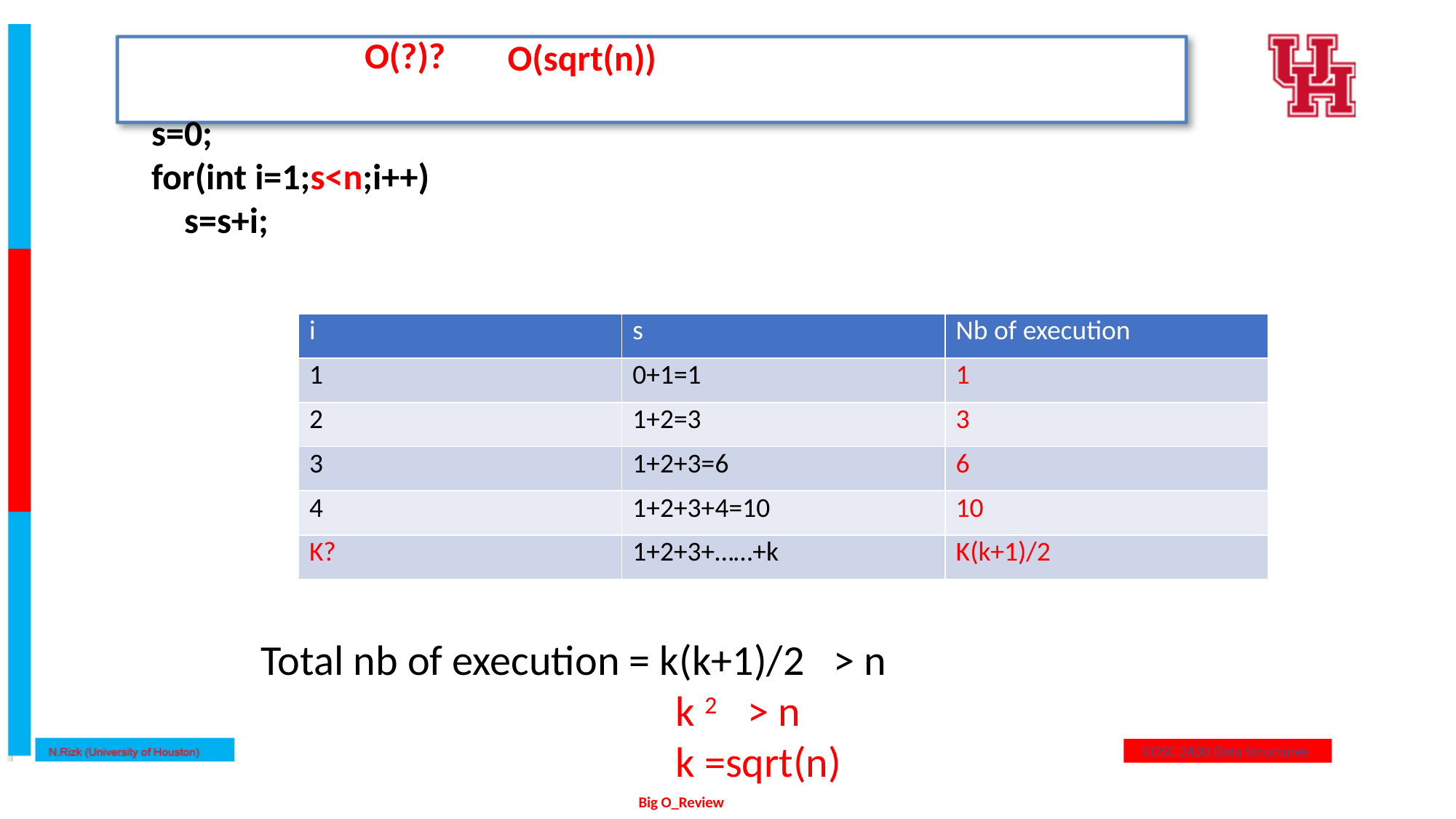

O(?)?
 O(sqrt(n))
s=0;
for(int i=1;s<n;i++)
    s=s+i;

| i | s | Nb of execution |
| --- | --- | --- |
| 1 | 0+1=1 | 1 |
| 2 | 1+2=3 | 3 |
| 3 | 1+2+3=6 | 6 |
| 4 | 1+2+3+4=10 | 10 |
| K? | 1+2+3+……+k | K(k+1)/2 |
Total nb of execution = k(k+1)/2   > n
                                           k 2    > n
                                           k =sqrt(n)